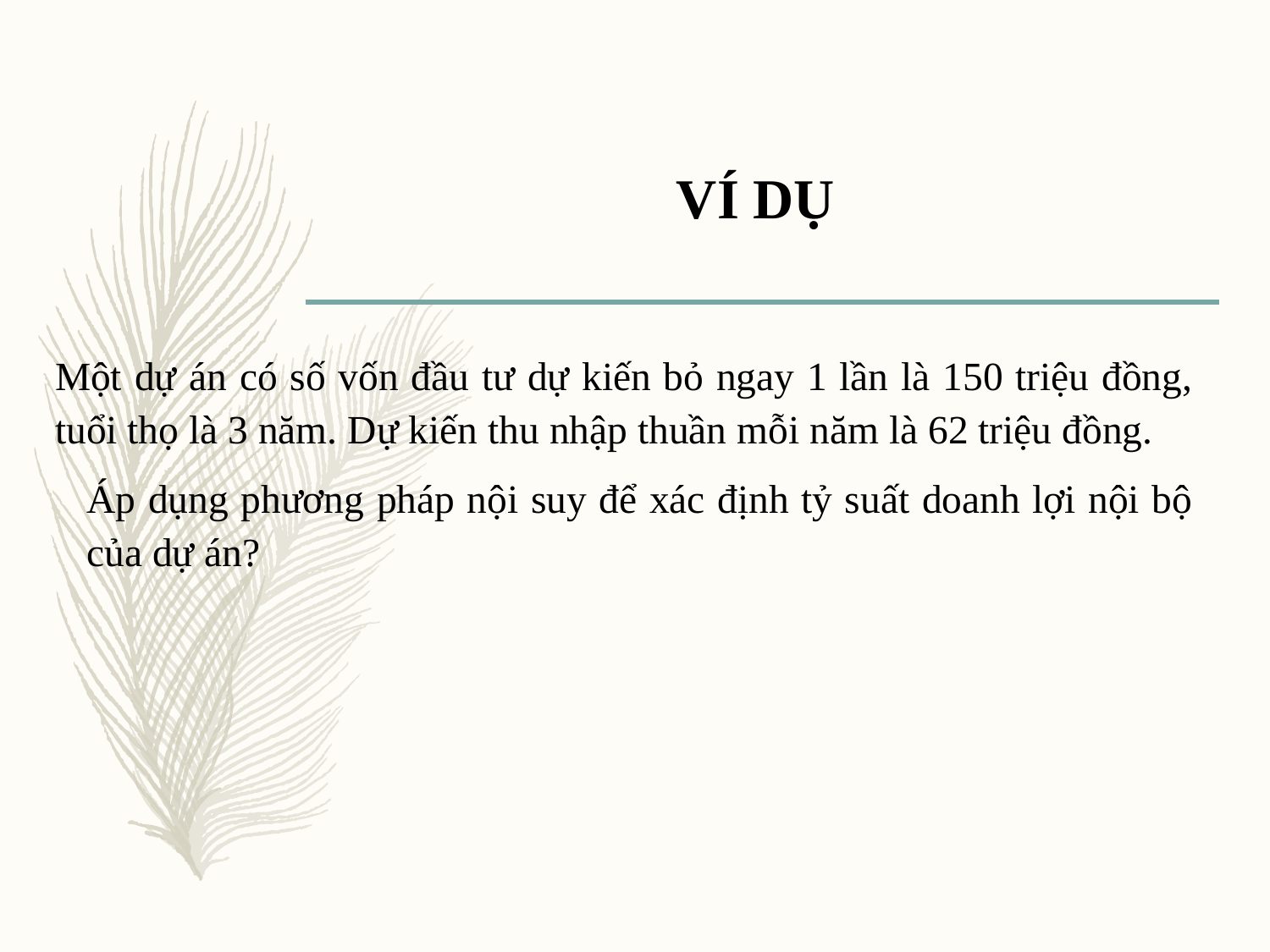

# VÍ DỤ
Một dự án có số vốn đầu tư dự kiến bỏ ngay 1 lần là 150 triệu đồng, tuổi thọ là 3 năm. Dự kiến thu nhập thuần mỗi năm là 62 triệu đồng.
	Áp dụng phương pháp nội suy để xác định tỷ suất doanh lợi nội bộ của dự án?